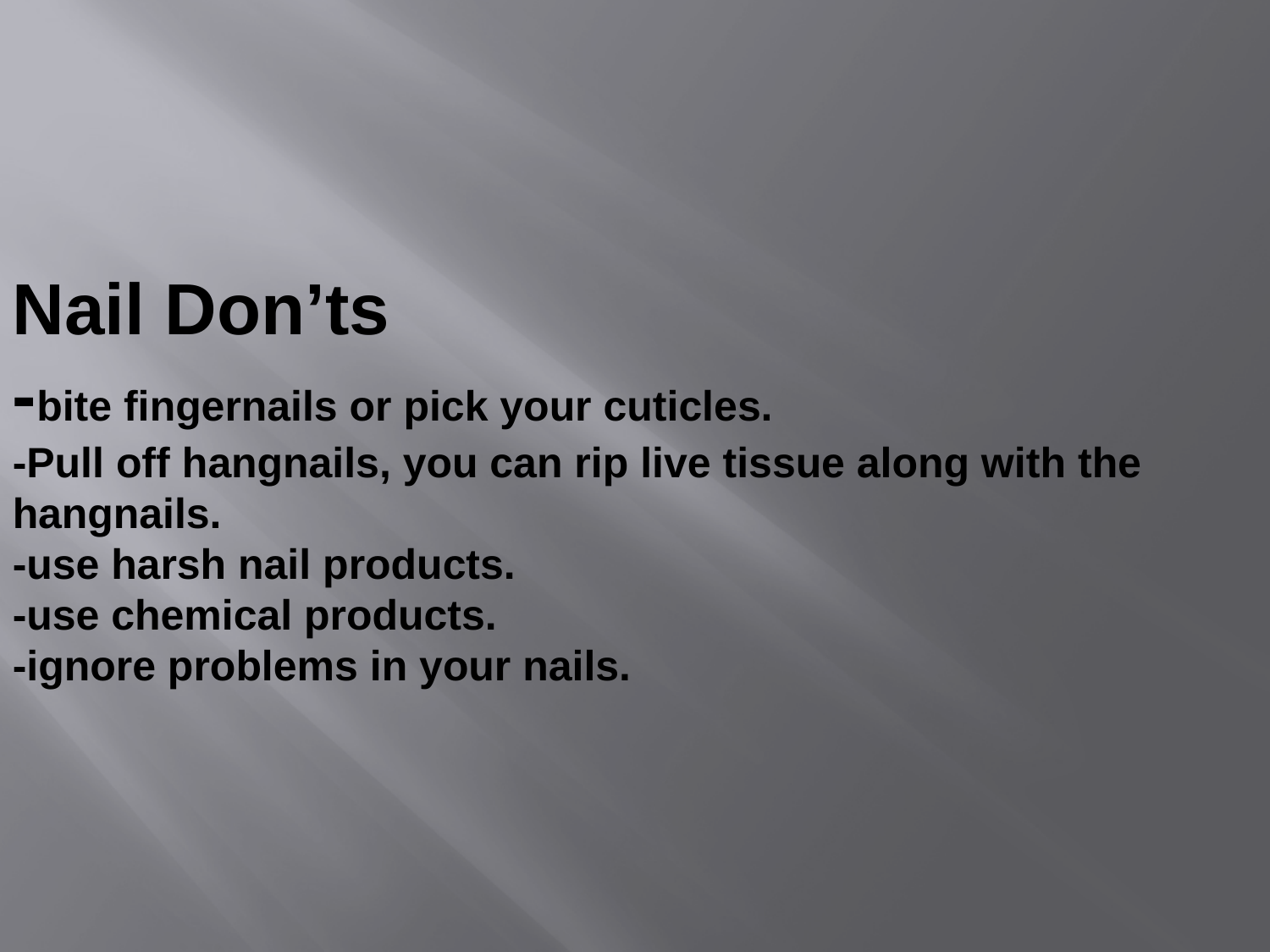

# Nail Don’ts -bite fingernails or pick your cuticles. -Pull off hangnails, you can rip live tissue along with the hangnails. -use harsh nail products. -use chemical products. -ignore problems in your nails.